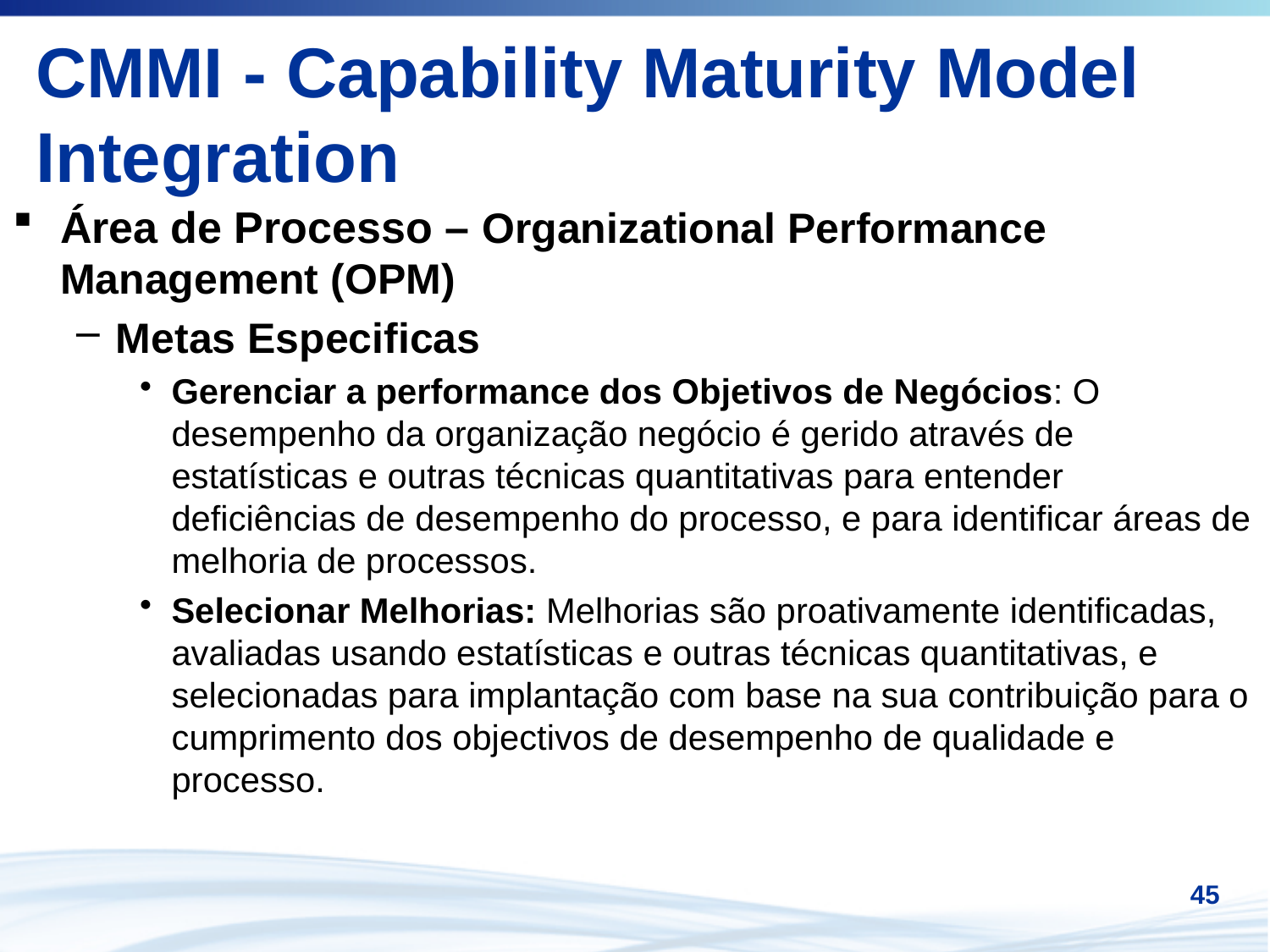

# CMMI - Capability Maturity Model Integration

Área de Processo – Organizational Performance Management (OPM)
Metas Especificas
Gerenciar a performance dos Objetivos de Negócios: O desempenho da organização negócio é gerido através de estatísticas e outras técnicas quantitativas para entender deficiências de desempenho do processo, e para identificar áreas de melhoria de processos.
Selecionar Melhorias: Melhorias são proativamente identificadas, avaliadas usando estatísticas e outras técnicas quantitativas, e selecionadas para implantação com base na sua contribuição para o cumprimento dos objectivos de desempenho de qualidade e processo.